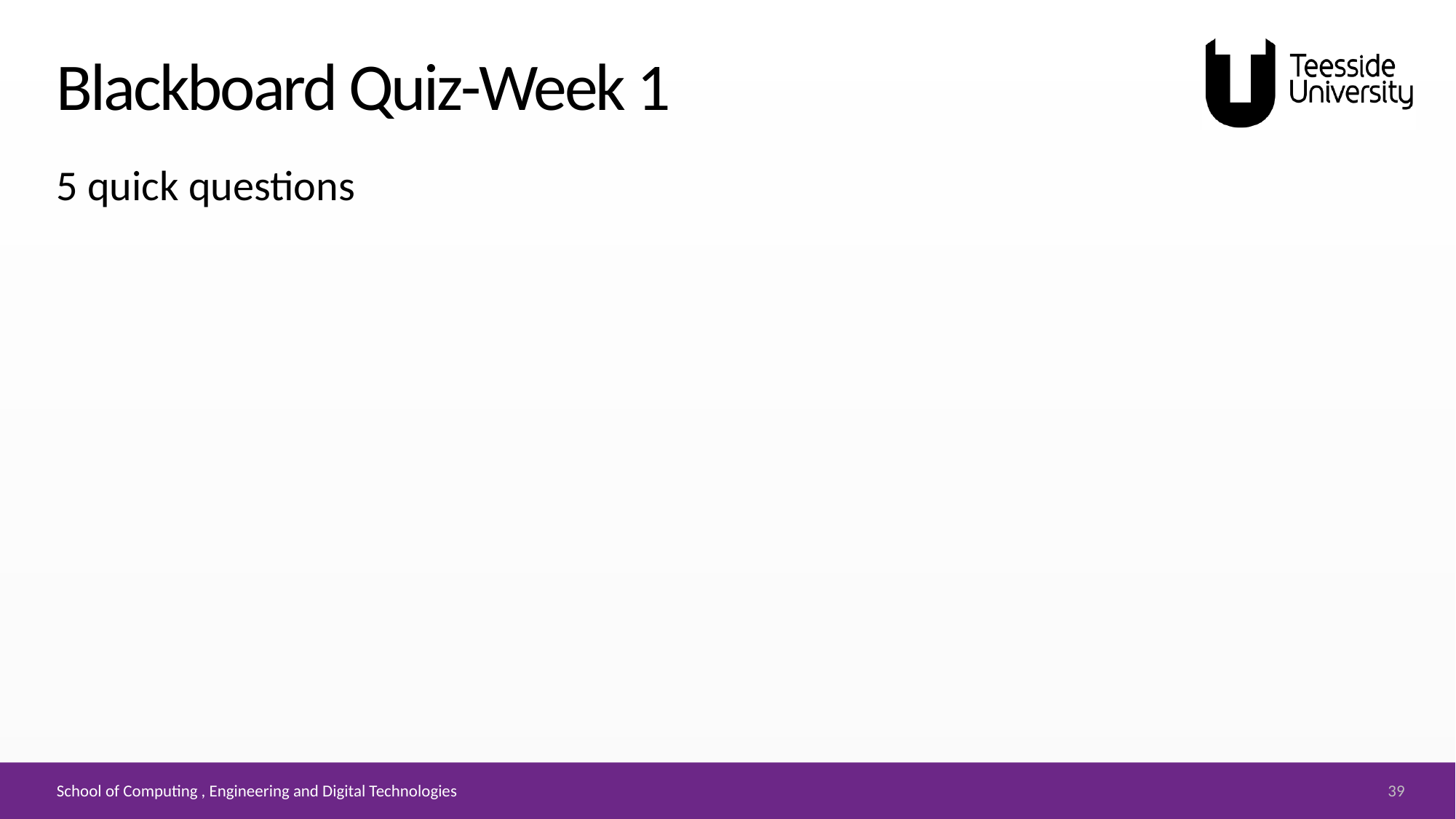

# Blackboard Quiz-Week 1
5 quick questions
39
School of Computing , Engineering and Digital Technologies